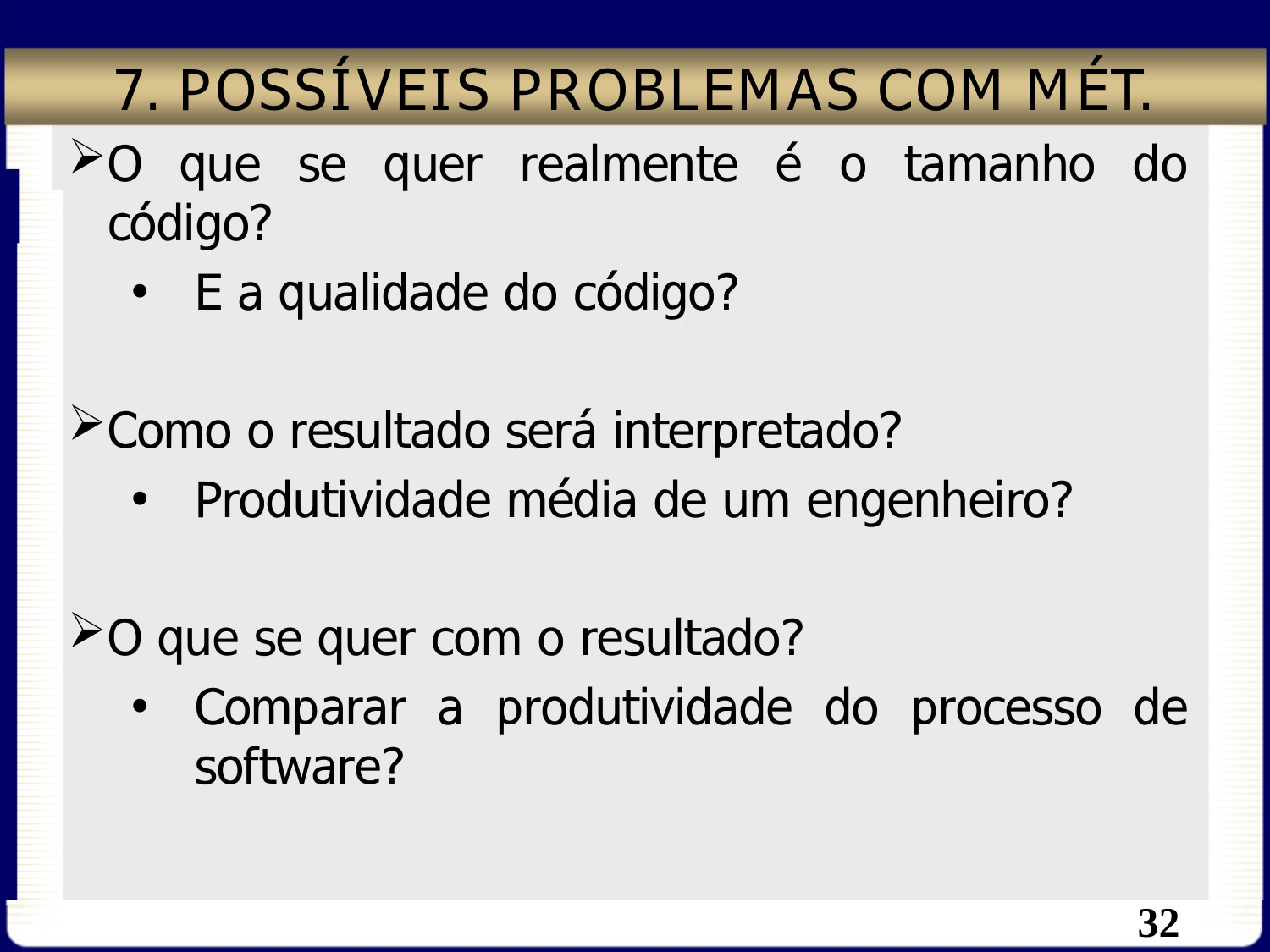

# 7. POSSÍVEIS PROBLEMAS COM MÉT.
O que se quer realmente é o tamanho do código?
E a qualidade do código?

Como o resultado será interpretado?
Produtividade média de um engenheiro?

O que se quer com o resultado?
Comparar a produtividade do processo de software?
32